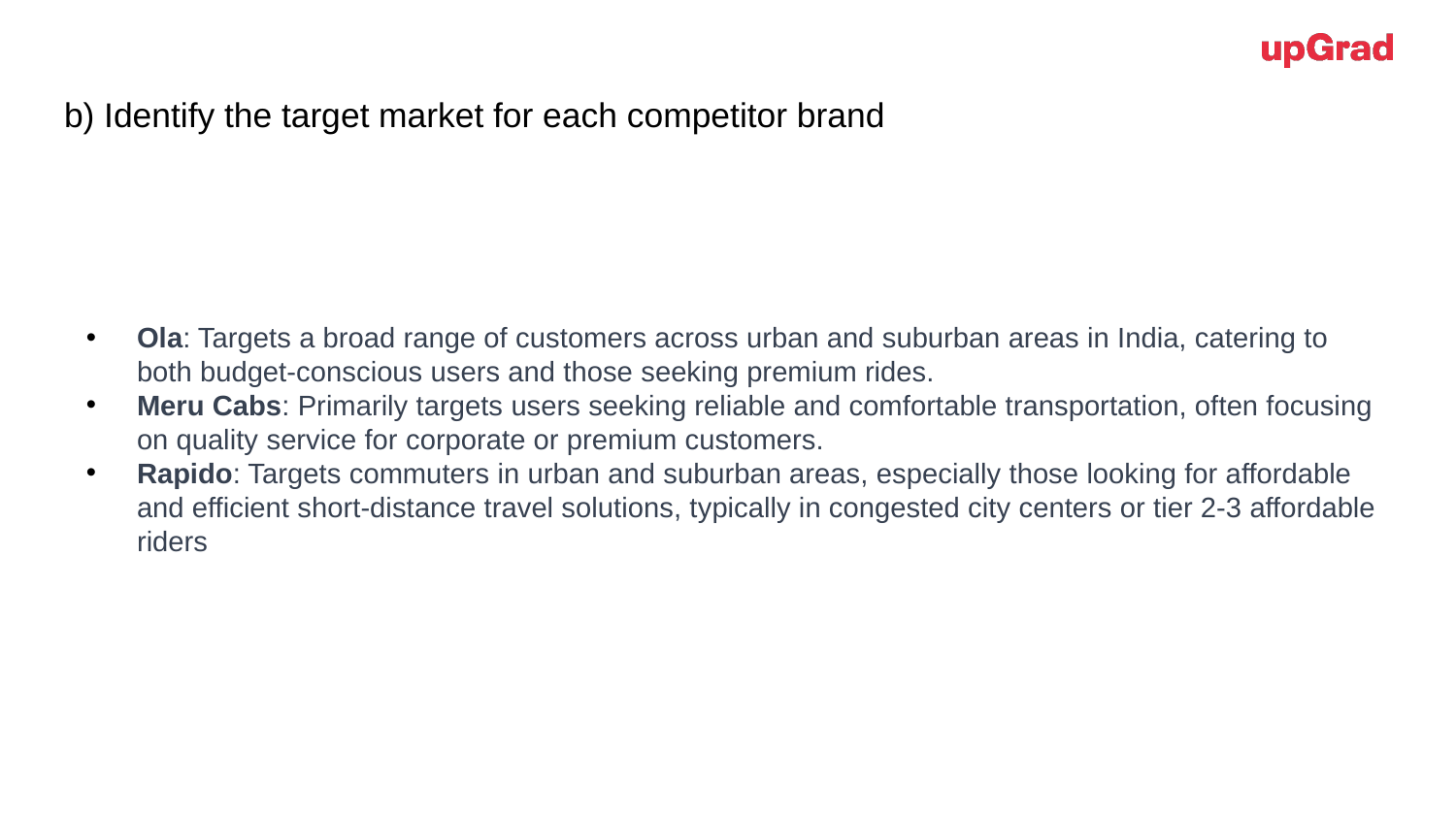

# b) Identify the target market for each competitor brand
Ola: Targets a broad range of customers across urban and suburban areas in India, catering to both budget-conscious users and those seeking premium rides.
Meru Cabs: Primarily targets users seeking reliable and comfortable transportation, often focusing on quality service for corporate or premium customers.
Rapido: Targets commuters in urban and suburban areas, especially those looking for affordable and efficient short-distance travel solutions, typically in congested city centers or tier 2-3 affordable riders